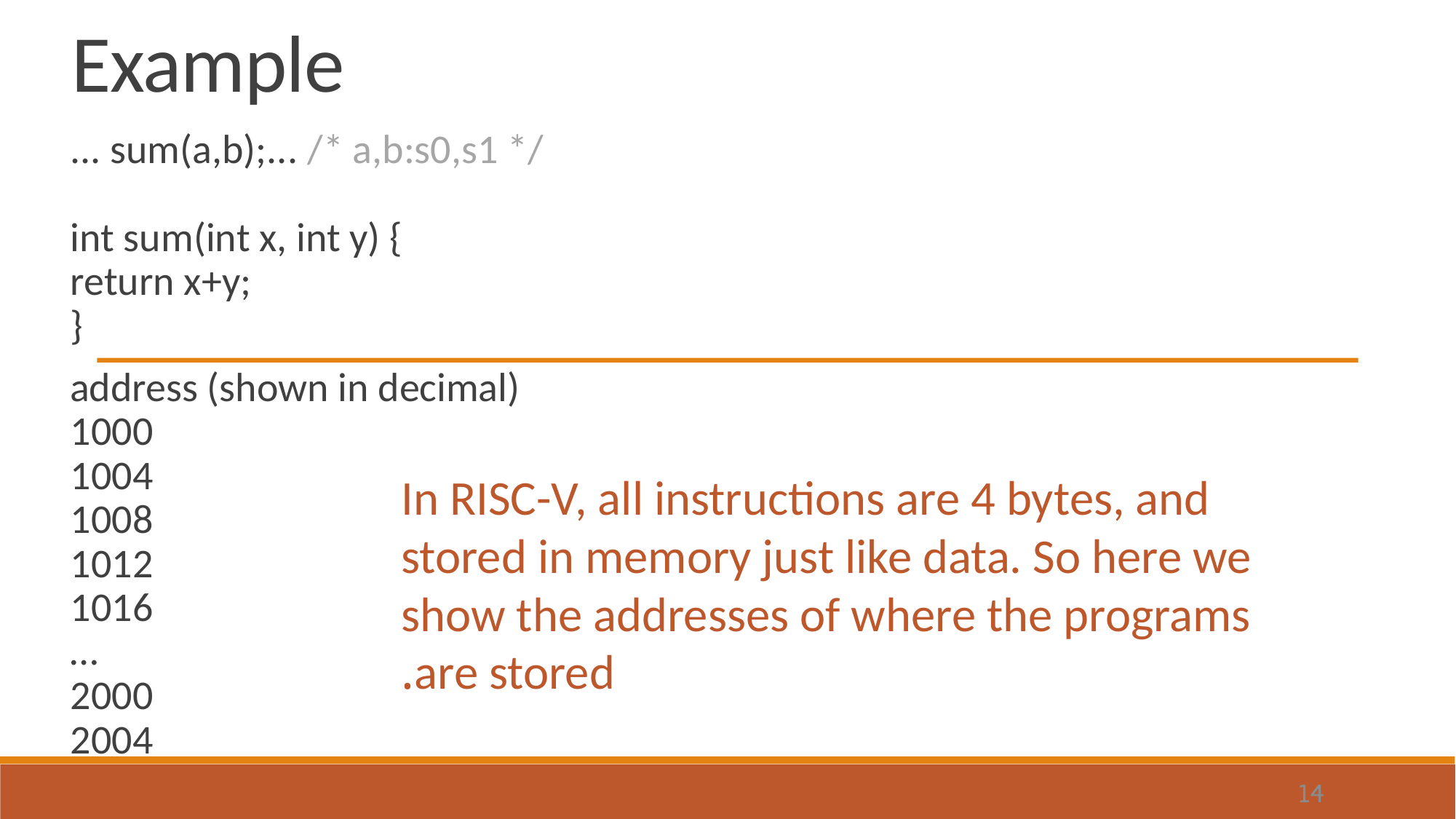

Example
 ... sum(a,b);... /* a,b:s0,s1 */
int sum(int x, int y) {
	return x+y;
}
 address (shown in decimal)
1000
1004
1008
1012
1016
…
2000
2004

In RISC-V, all instructions are 4 bytes, and stored in memory just like data. So here we show the addresses of where the programs are stored.
14